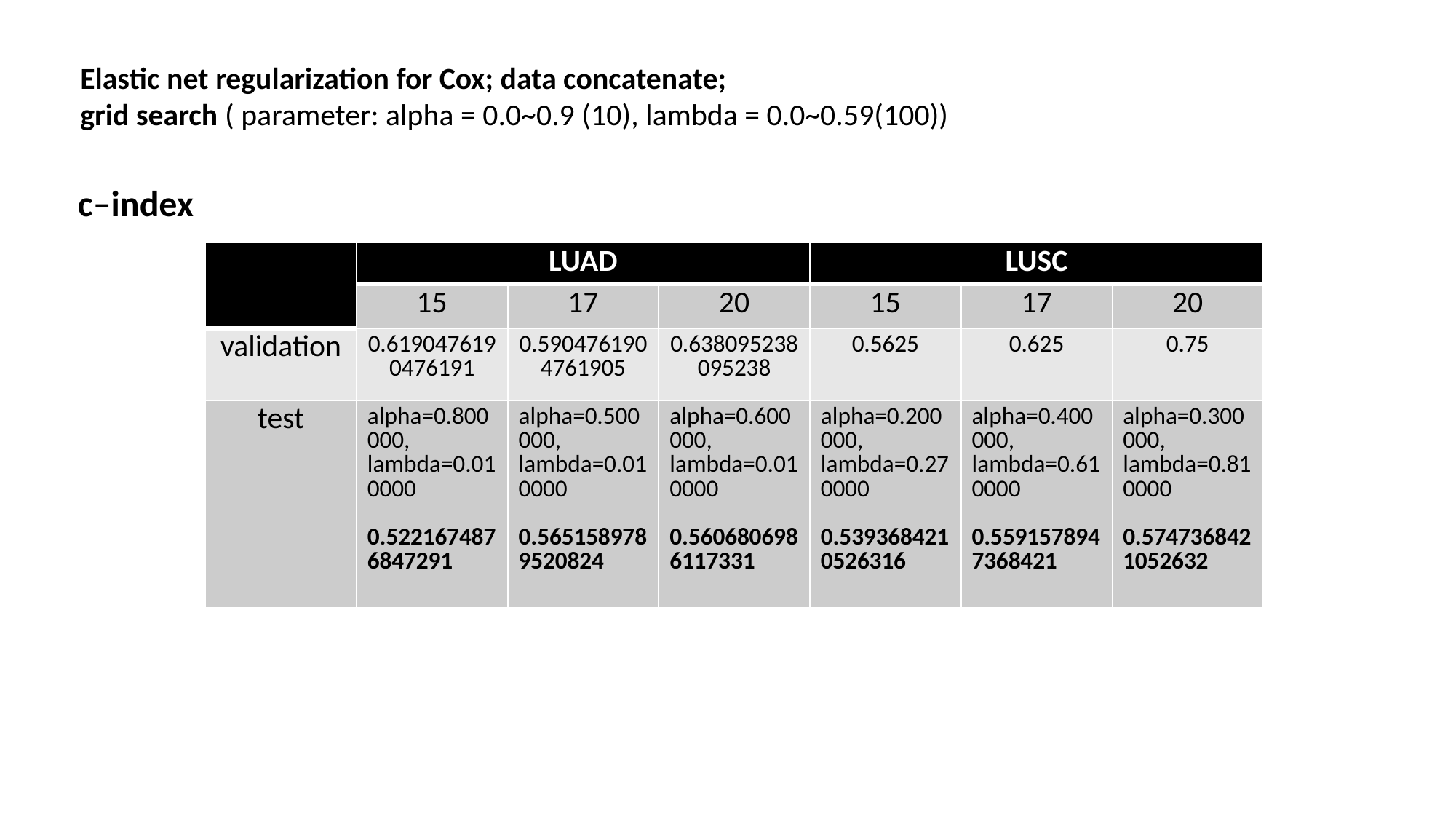

Elastic net regularization for Cox; data concatenate;
grid search ( parameter: alpha = 0.0~0.9 (10), lambda = 0.0~0.59(100))

c–index

|  | LUAD |  |  | LUSC |  |  |
| --- | --- | --- | --- | --- | --- | --- |
|  | 15 | 17 | 20 | 15 | 17 | 20 |
| validation | 0.6190476190476191 | 0.5904761904761905 | 0.638095238095238 | 0.5625 | 0.625 | 0.75 |
| test | alpha=0.800000, lambda=0.010000 0.5221674876847291 | alpha=0.500000, lambda=0.010000 0.5651589789520824 | alpha=0.600000, lambda=0.010000 0.5606806986117331 | alpha=0.200000, lambda=0.270000 0.5393684210526316 | alpha=0.400000, lambda=0.610000 0.5591578947368421 | alpha=0.300000, lambda=0.810000 0.5747368421052632 |